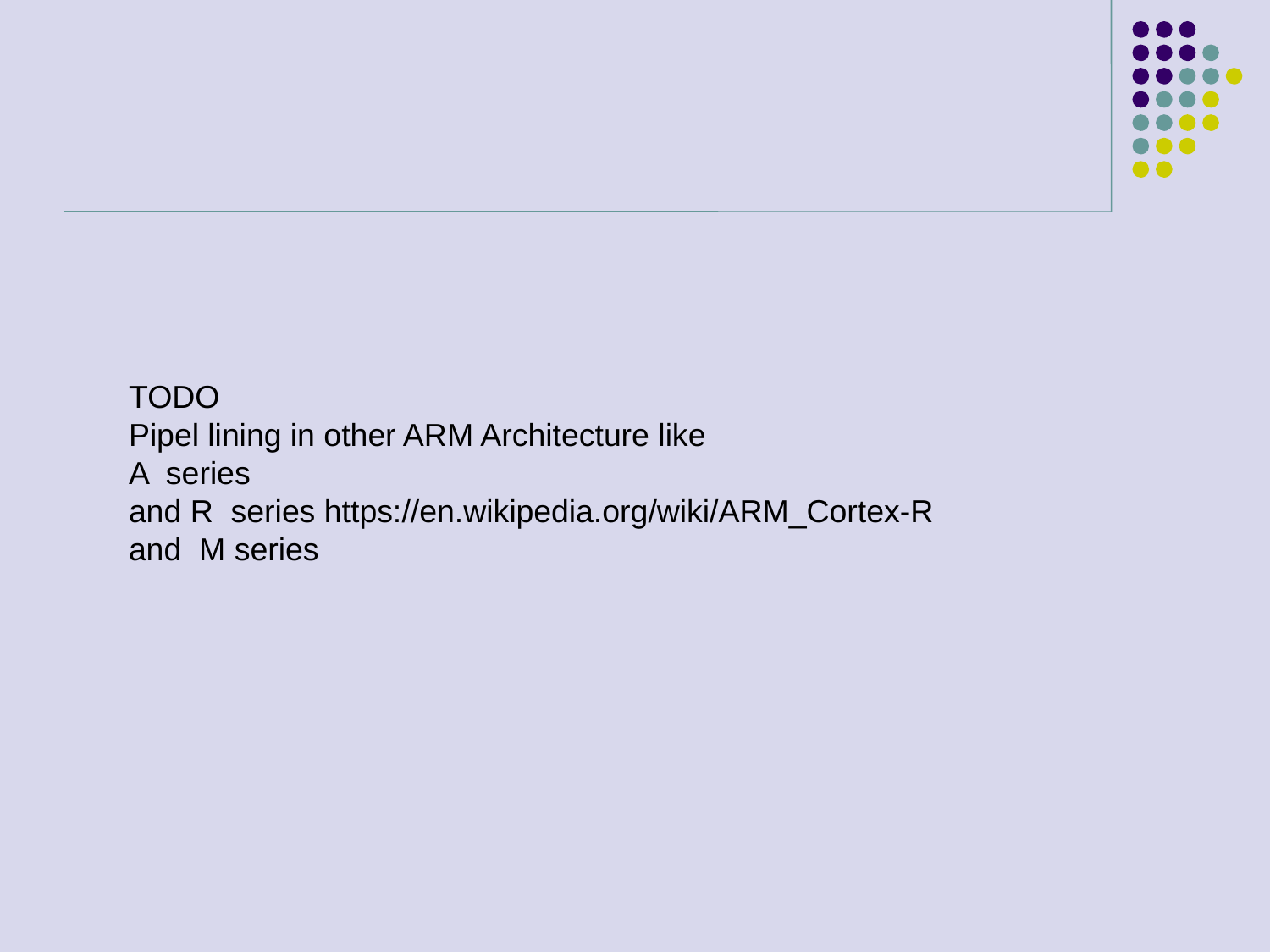

TODO
Pipel lining in other ARM Architecture like
A  series
and R  series https://en.wikipedia.org/wiki/ARM_Cortex-R
and  M series